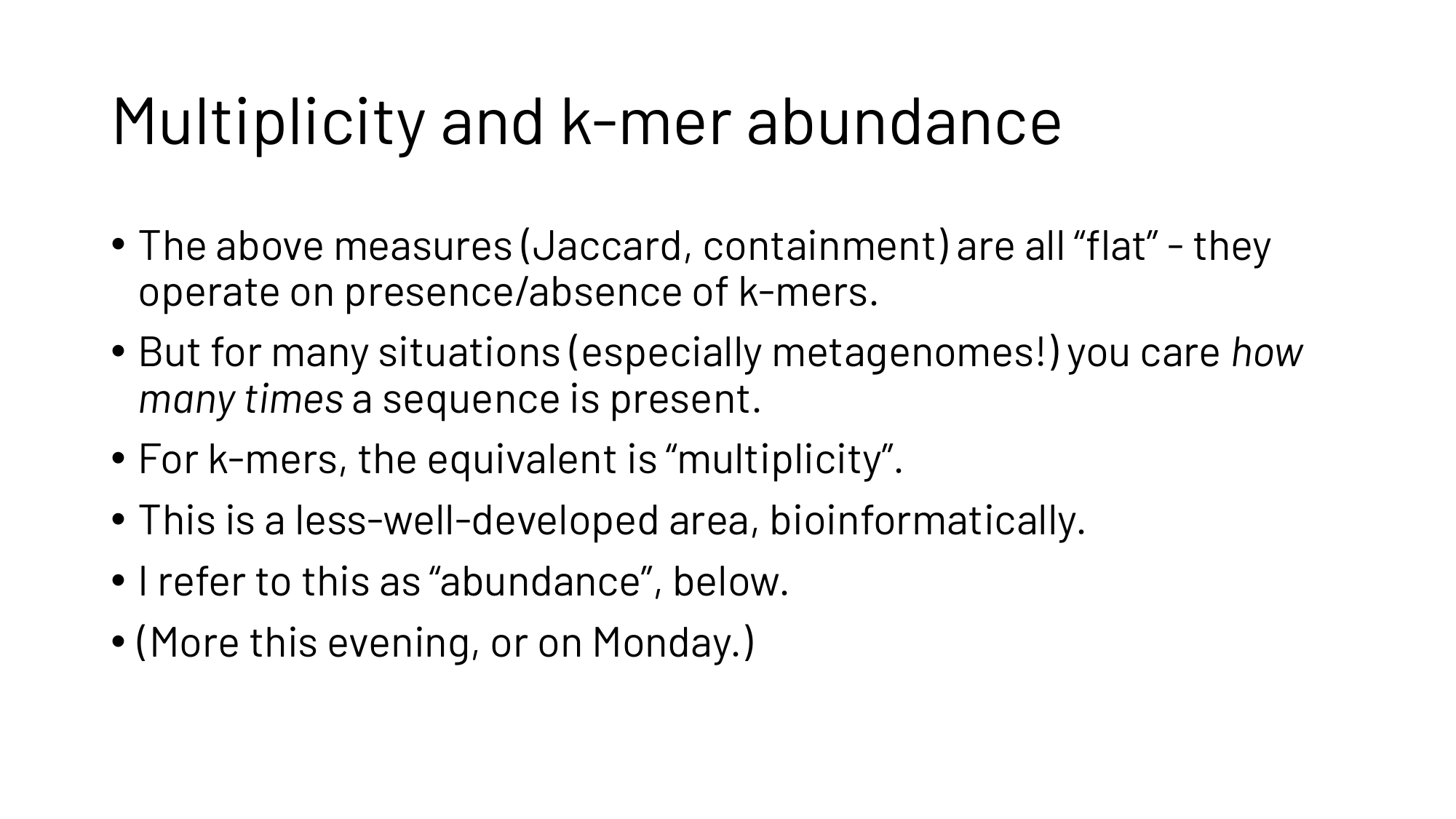

# Multiplicity and k-mer abundance
The above measures (Jaccard, containment) are all “flat” - they operate on presence/absence of k-mers.
But for many situations (especially metagenomes!) you care how many times a sequence is present.
For k-mers, the equivalent is “multiplicity”.
This is a less-well-developed area, bioinformatically.
I refer to this as “abundance”, below.
(More this evening, or on Monday.)